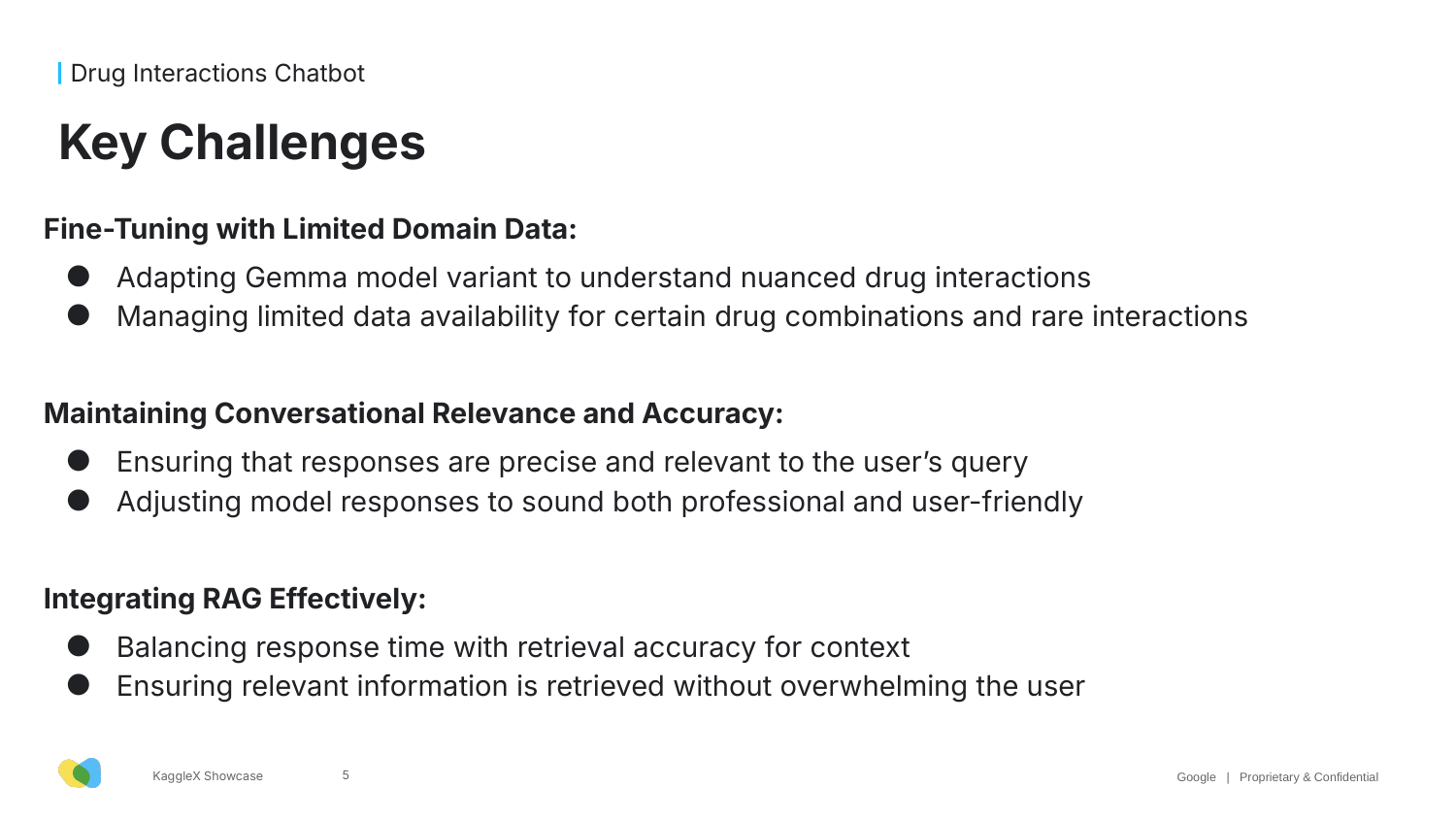

Drug Interactions Chatbot

# Key Challenges
Fine-Tuning with Limited Domain Data:
Adapting Gemma model variant to understand nuanced drug interactions
Managing limited data availability for certain drug combinations and rare interactions

Maintaining Conversational Relevance and Accuracy:
Ensuring that responses are precise and relevant to the user’s query
Adjusting model responses to sound both professional and user-friendly

Integrating RAG Effectively:
Balancing response time with retrieval accuracy for context
Ensuring relevant information is retrieved without overwhelming the user